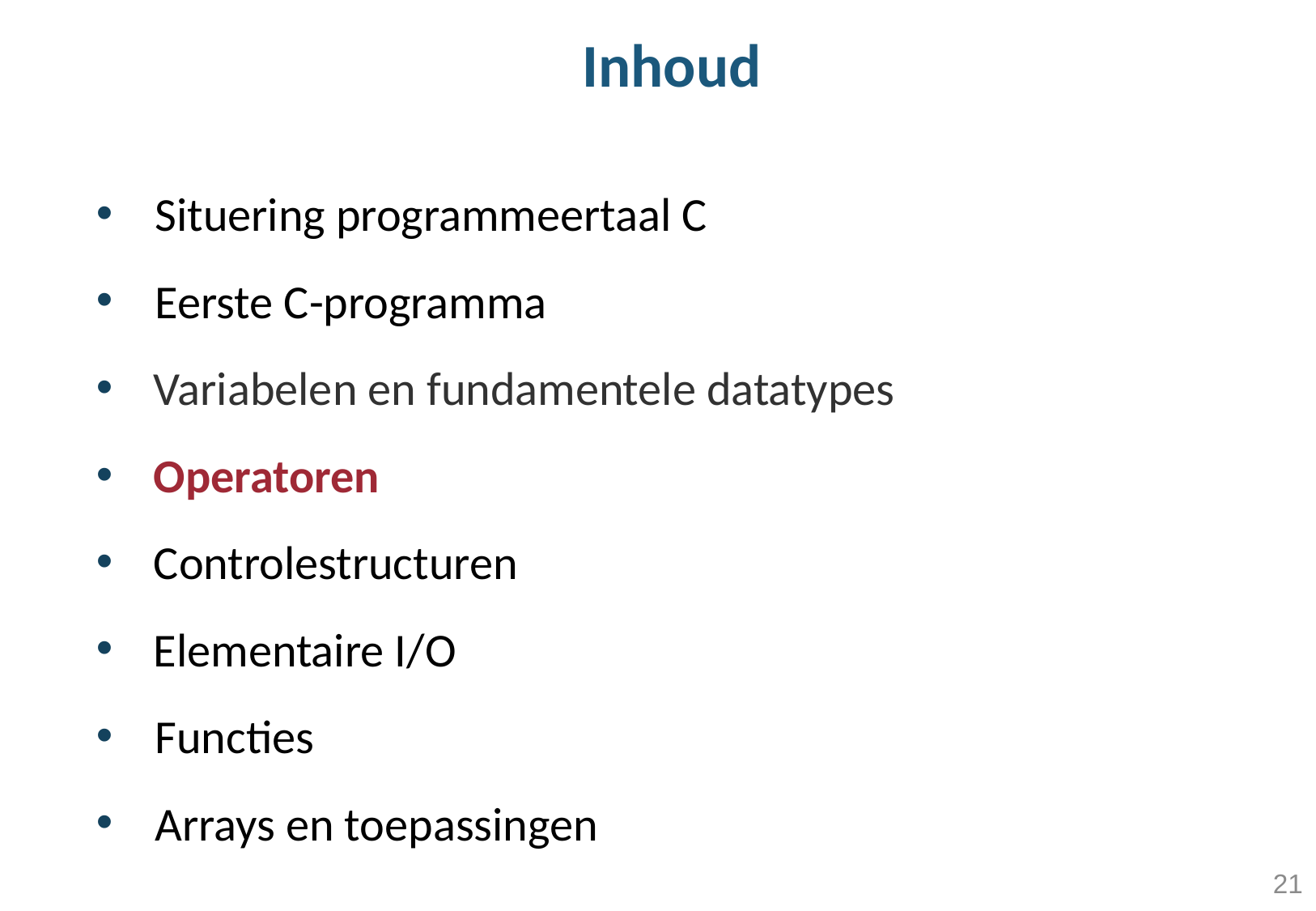

# Inhoud
Situering programmeertaal C
Eerste C-programma
 Variabelen en fundamentele datatypes
 Operatoren
 Controlestructuren
 Elementaire I/O
Functies
Arrays en toepassingen
21